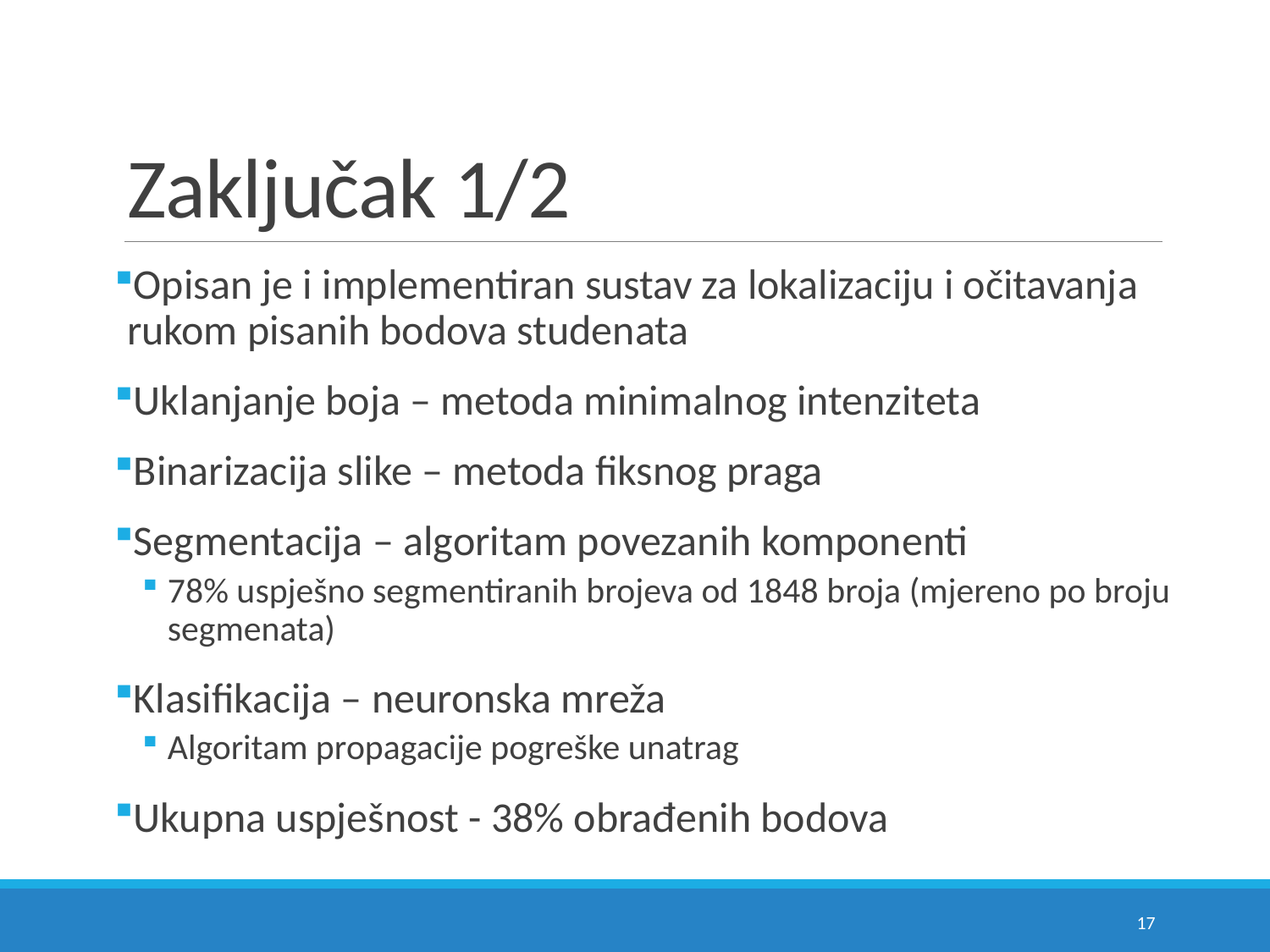

# Zaključak 1/2
Opisan je i implementiran sustav za lokalizaciju i očitavanja rukom pisanih bodova studenata
Uklanjanje boja – metoda minimalnog intenziteta
Binarizacija slike – metoda fiksnog praga
Segmentacija – algoritam povezanih komponenti
78% uspješno segmentiranih brojeva od 1848 broja (mjereno po broju segmenata)
Klasifikacija – neuronska mreža
Algoritam propagacije pogreške unatrag
Ukupna uspješnost - 38% obrađenih bodova
17